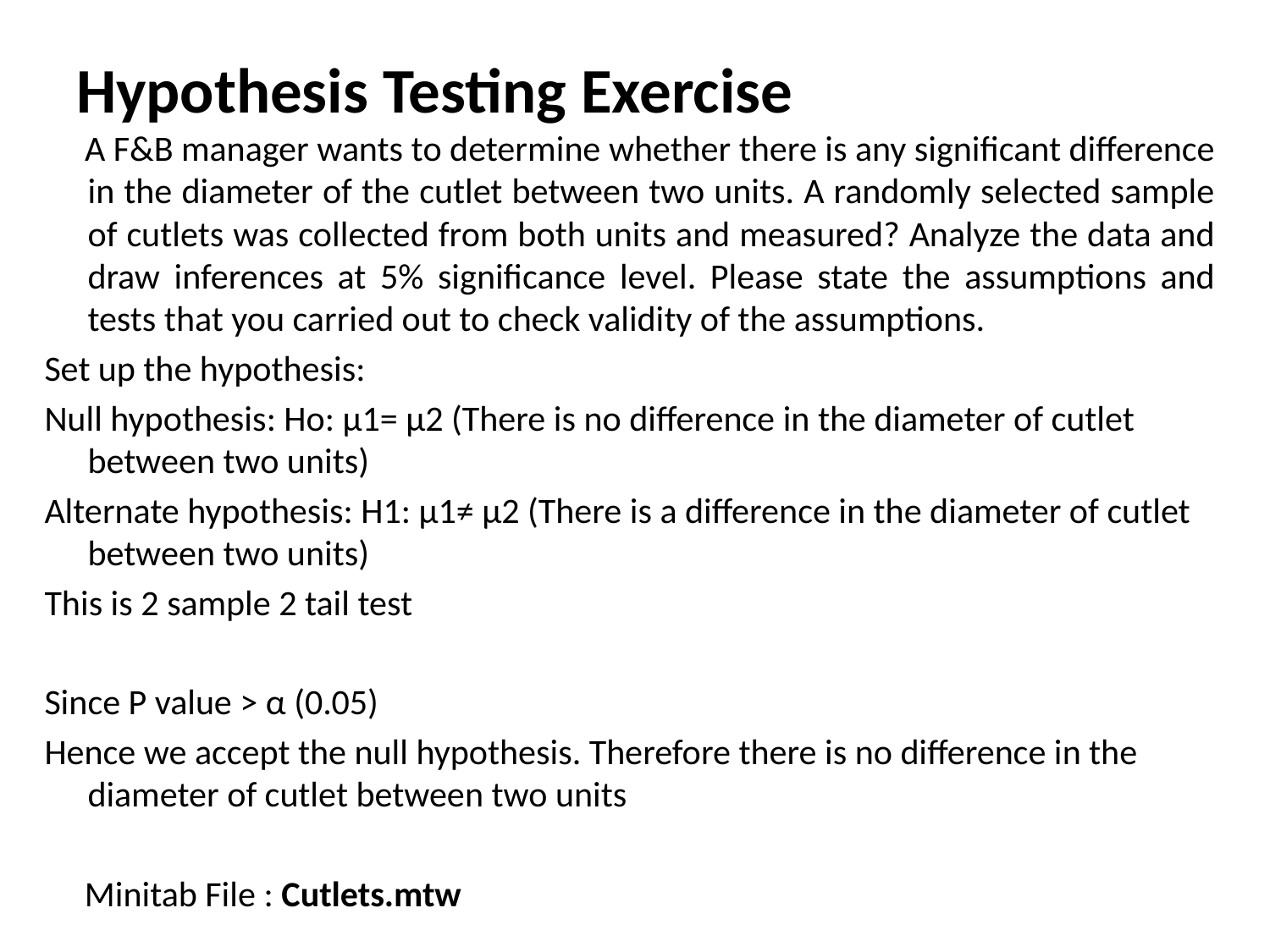

# Hypothesis Testing Exercise
     A F&B manager wants to determine whether there is any significant difference in the diameter of the cutlet between two units. A randomly selected sample of cutlets was collected from both units and measured? Analyze the data and draw inferences at 5% significance level. Please state the assumptions and tests that you carried out to check validity of the assumptions.
Set up the hypothesis:
Null hypothesis: Ho: µ1= µ2 (There is no difference in the diameter of cutlet between two units)
Alternate hypothesis: H1: µ1≠ µ2 (There is a difference in the diameter of cutlet between two units)
This is 2 sample 2 tail test

Since P value > α (0.05)
Hence we accept the null hypothesis. Therefore there is no difference in the diameter of cutlet between two units

     Minitab File : Cutlets.mtw